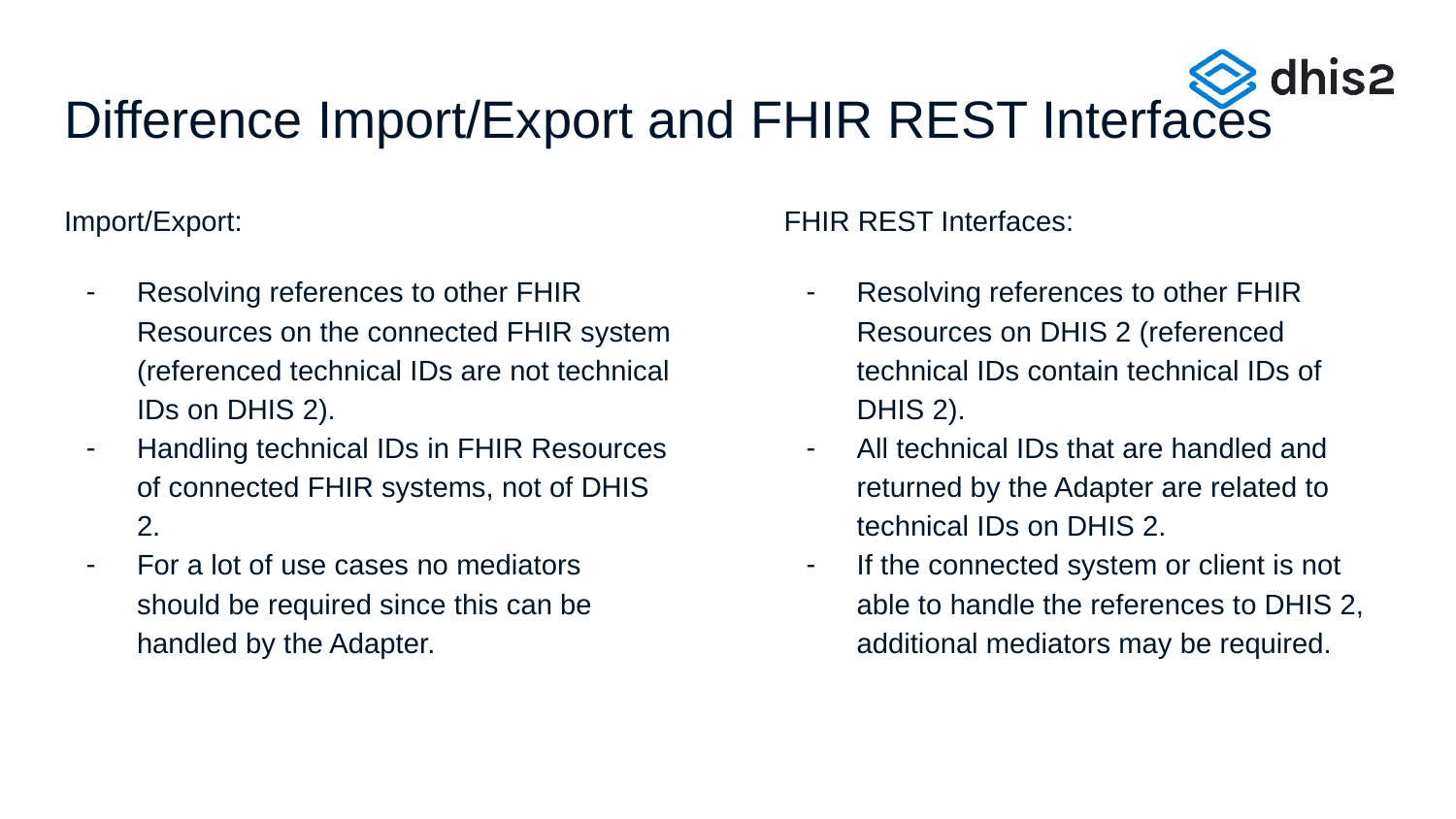

# Difference Import/Export and FHIR REST Interfaces
Import/Export:
Resolving references to other FHIR Resources on the connected FHIR system (referenced technical IDs are not technical IDs on DHIS 2).
Handling technical IDs in FHIR Resources of connected FHIR systems, not of DHIS 2.
For a lot of use cases no mediators should be required since this can be handled by the Adapter.
FHIR REST Interfaces:
Resolving references to other FHIR Resources on DHIS 2 (referenced technical IDs contain technical IDs of DHIS 2).
All technical IDs that are handled and returned by the Adapter are related to technical IDs on DHIS 2.
If the connected system or client is not able to handle the references to DHIS 2, additional mediators may be required.